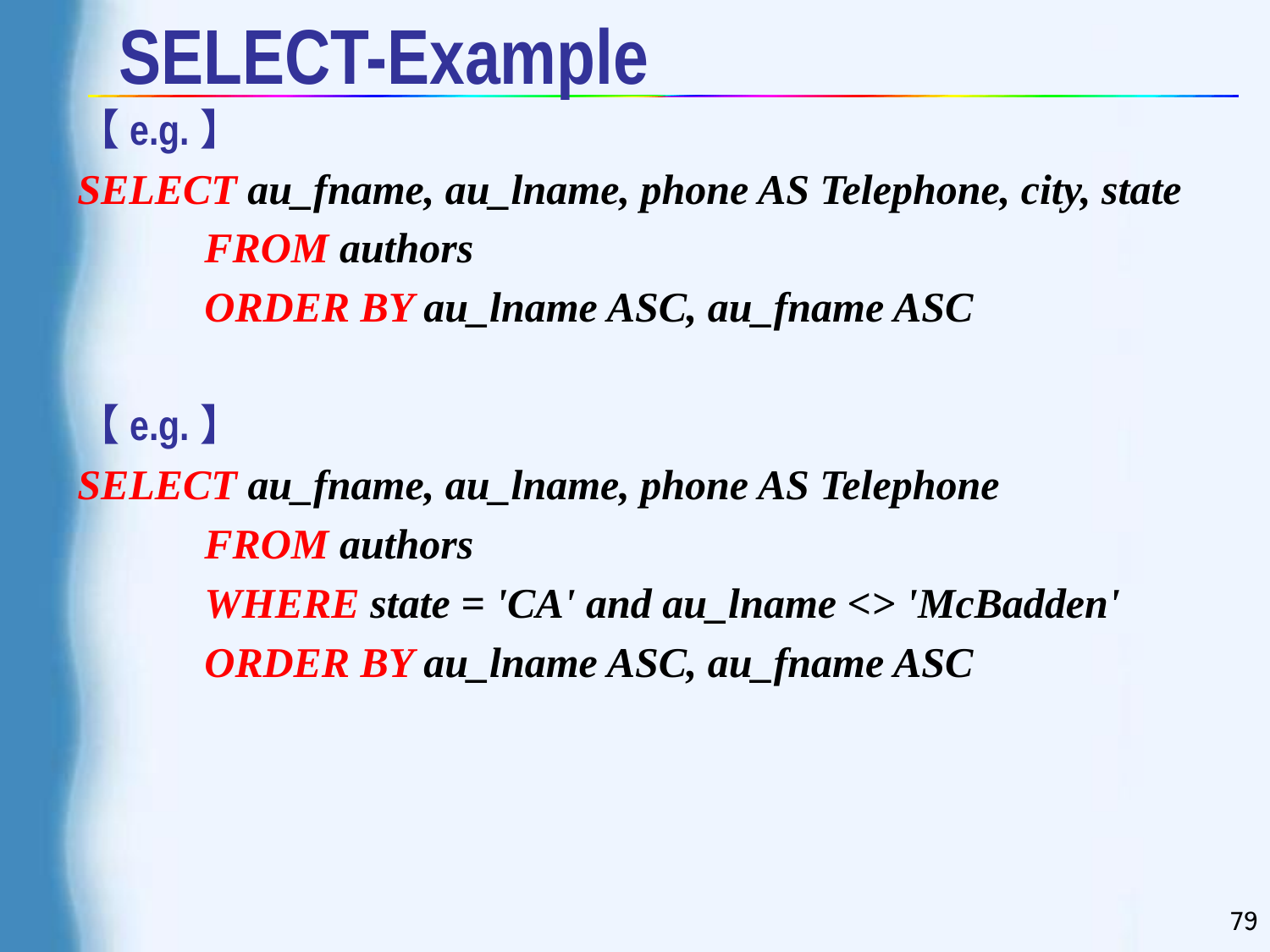

# SELECT-Example
【e.g.】
SELECT au_fname, au_lname, phone AS Telephone, city, state
	FROM authors
	ORDER BY au_lname ASC, au_fname ASC

【e.g.】
SELECT au_fname, au_lname, phone AS Telephone
	FROM authors
	WHERE state = 'CA' and au_lname <> 'McBadden'
	ORDER BY au_lname ASC, au_fname ASC
79